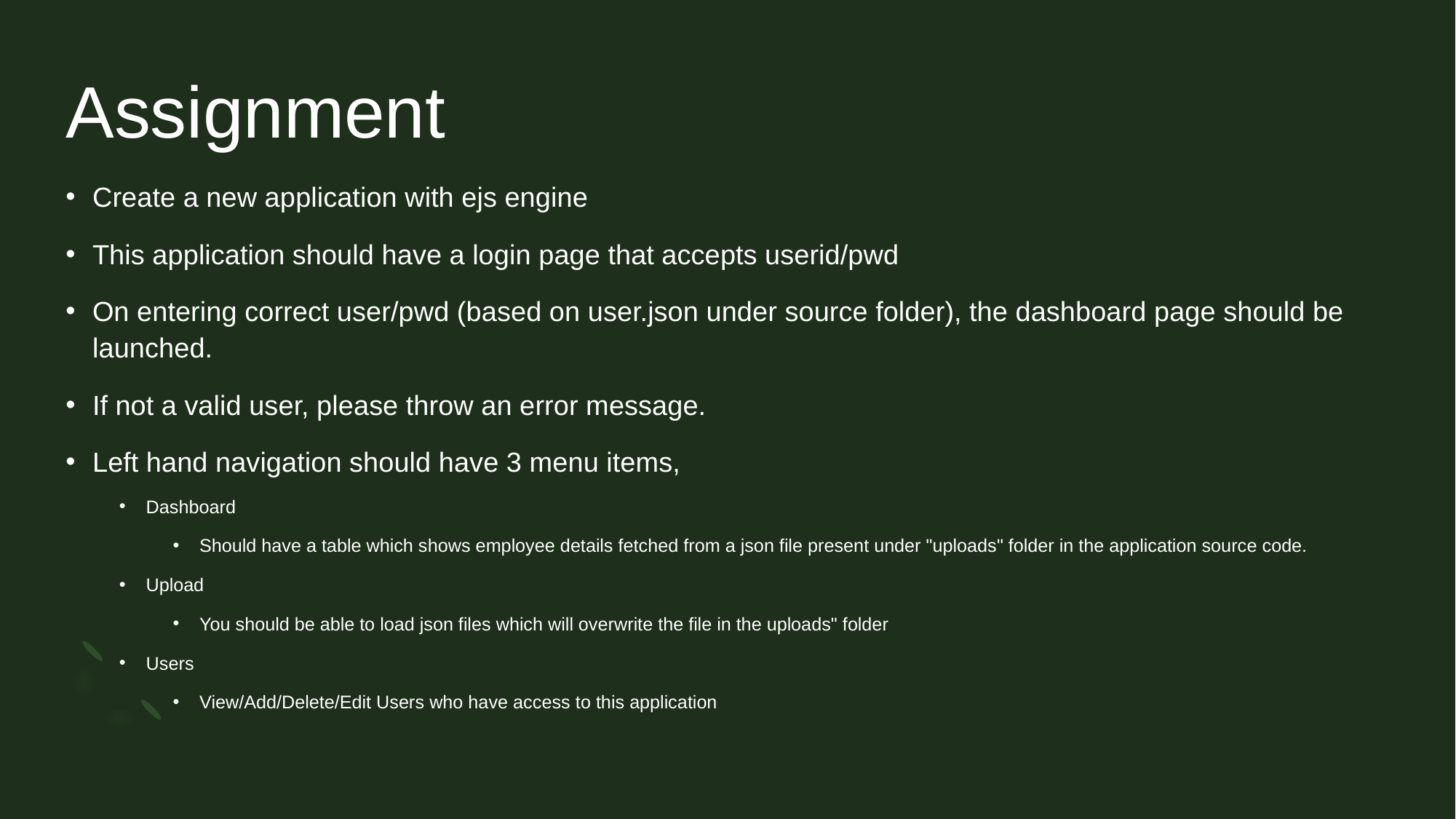

# Assignment
Create a new application with ejs engine
This application should have a login page that accepts userid/pwd
On entering correct user/pwd (based on user.json under source folder), the dashboard page should be launched.
If not a valid user, please throw an error message.
Left hand navigation should have 3 menu items,
Dashboard
Should have a table which shows employee details fetched from a json file present under "uploads" folder in the application source code.
Upload
You should be able to load json files which will overwrite the file in the uploads" folder
Users
View/Add/Delete/Edit Users who have access to this application